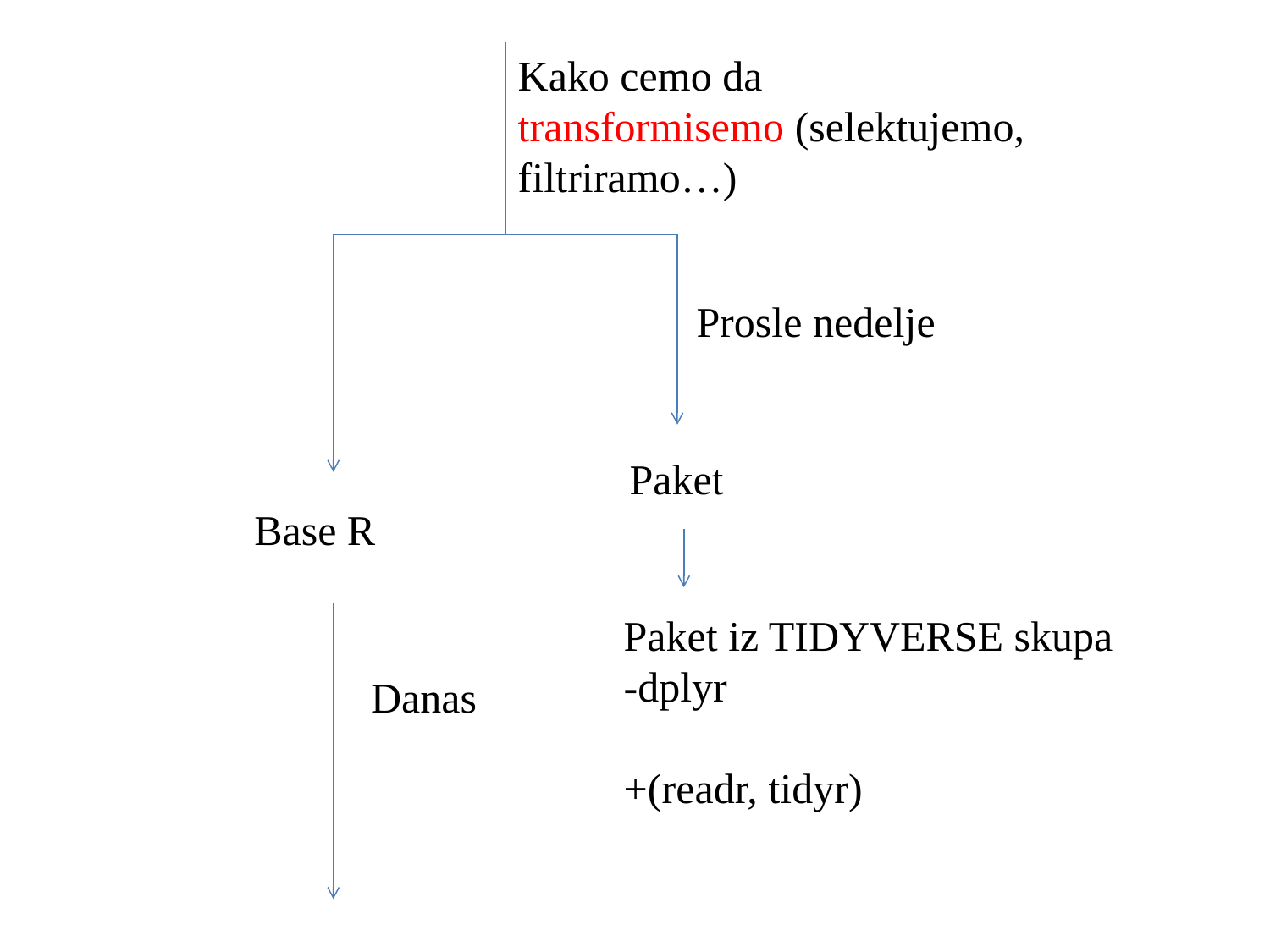

Kako cemo da transformisemo (selektujemo, filtriramo…)
Prosle nedelje
Paket

Base R
Paket iz TIDYVERSE skupa
-dplyr

+(readr, tidyr)
Danas